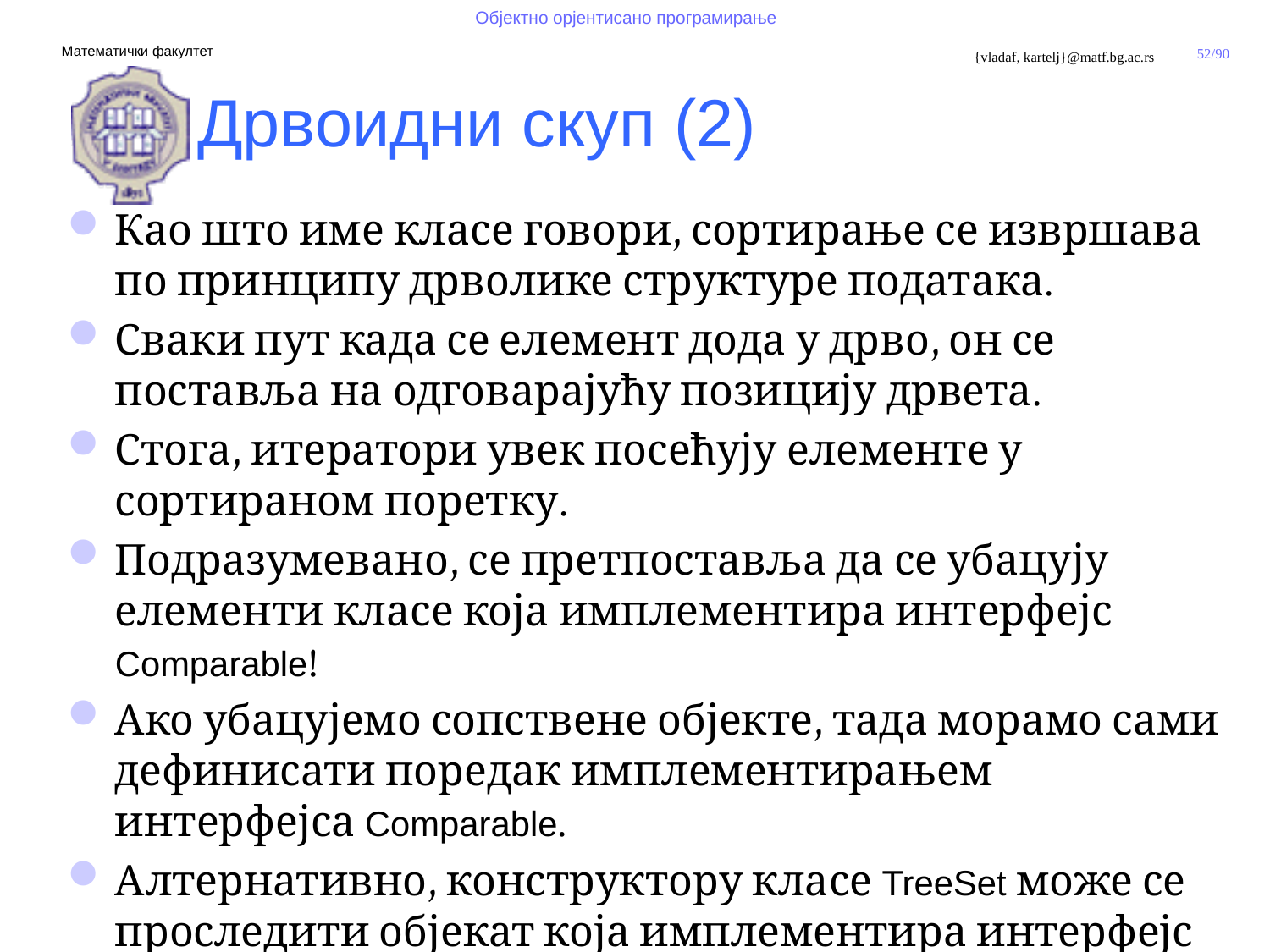

Дрвоидни скуп (2)
Као што име класе говори, сортирање се извршава по принципу дрволике структуре података.
Сваки пут када се елемент дода у дрво, он се поставља на одговарајућу позицију дрвета.
Стога, итератори увек посећују елементе у сортираном поретку.
Подразумевано, се претпоставља да се убацују елементи класе која имплементира интерфејс Comparable!
Ако убацујемо сопствене објекте, тада морамо сами дефинисати поредак имплементирањем интерфејса Comparable.
Алтернативно, конструктору класе TreeSet може се проследити објекат која имплементира интерфејс Comparator.